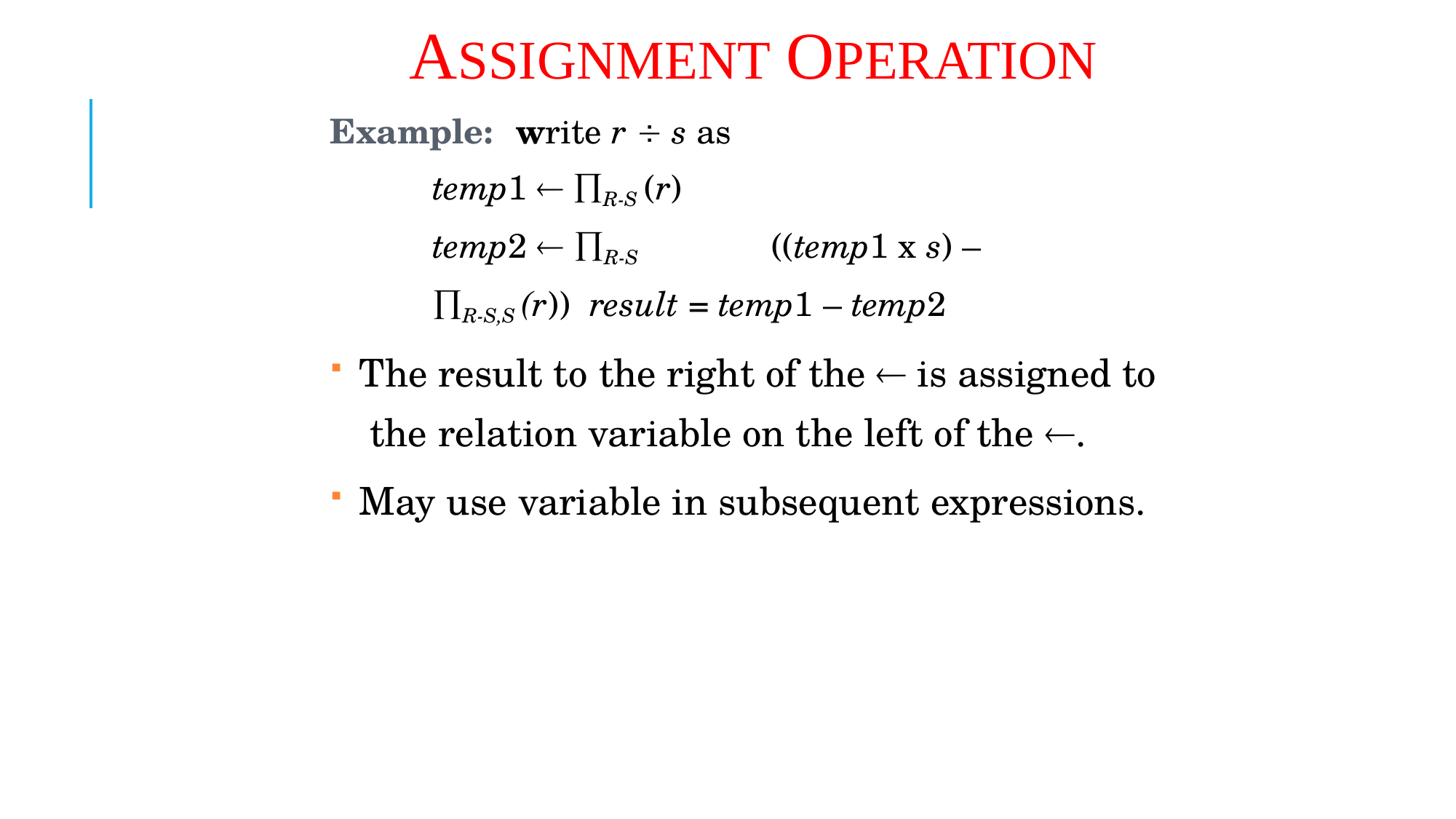

# ASSIGNMENT OPERATION
Example:	write r ÷ s as
temp1 ← ∏R-S (r)
temp2 ← ∏R-S	((temp1 x s) – ∏R-S,S (r))  result = temp1 – temp2
The result to the right of the ← is assigned to  the relation variable on the left of the ←.
May use variable in subsequent expressions.